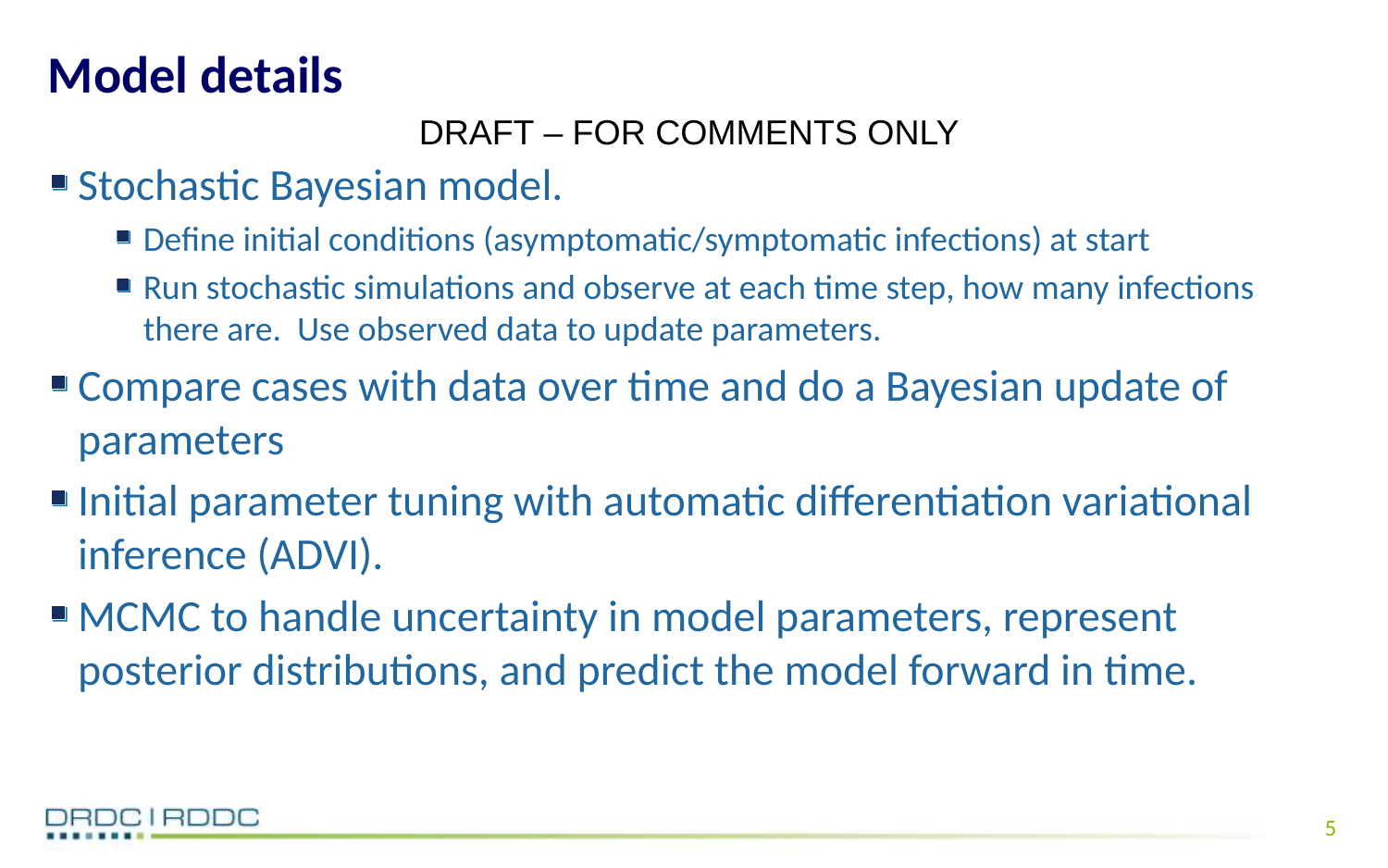

# Model details
Stochastic Bayesian model.
Define initial conditions (asymptomatic/symptomatic infections) at start
Run stochastic simulations and observe at each time step, how many infections there are.  Use observed data to update parameters.
Compare cases with data over time and do a Bayesian update of parameters
Initial parameter tuning with automatic differentiation variational inference (ADVI).
MCMC to handle uncertainty in model parameters, represent posterior distributions, and predict the model forward in time.

5